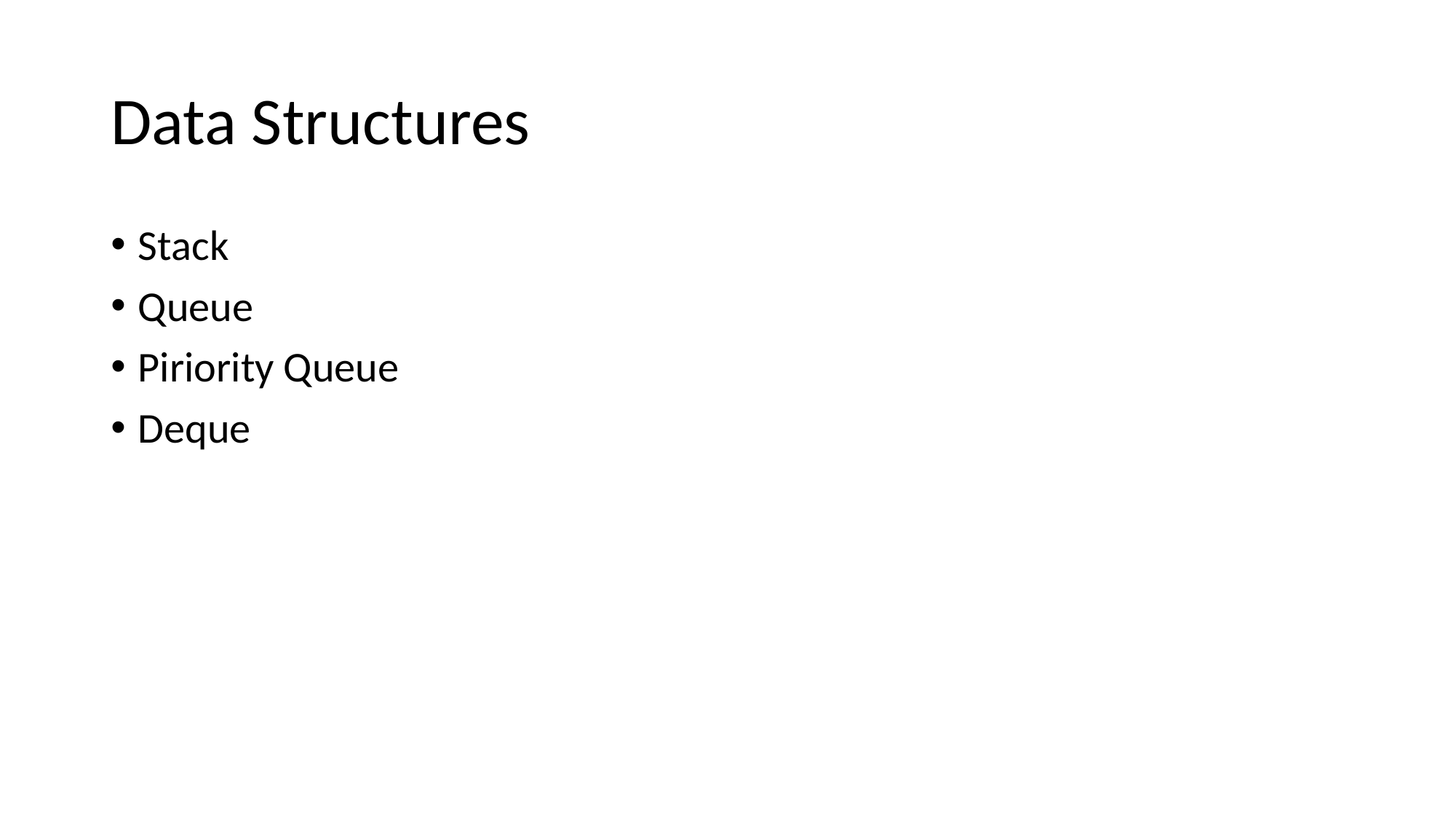

# Data Structures
Stack
Queue
Piriority Queue
Deque